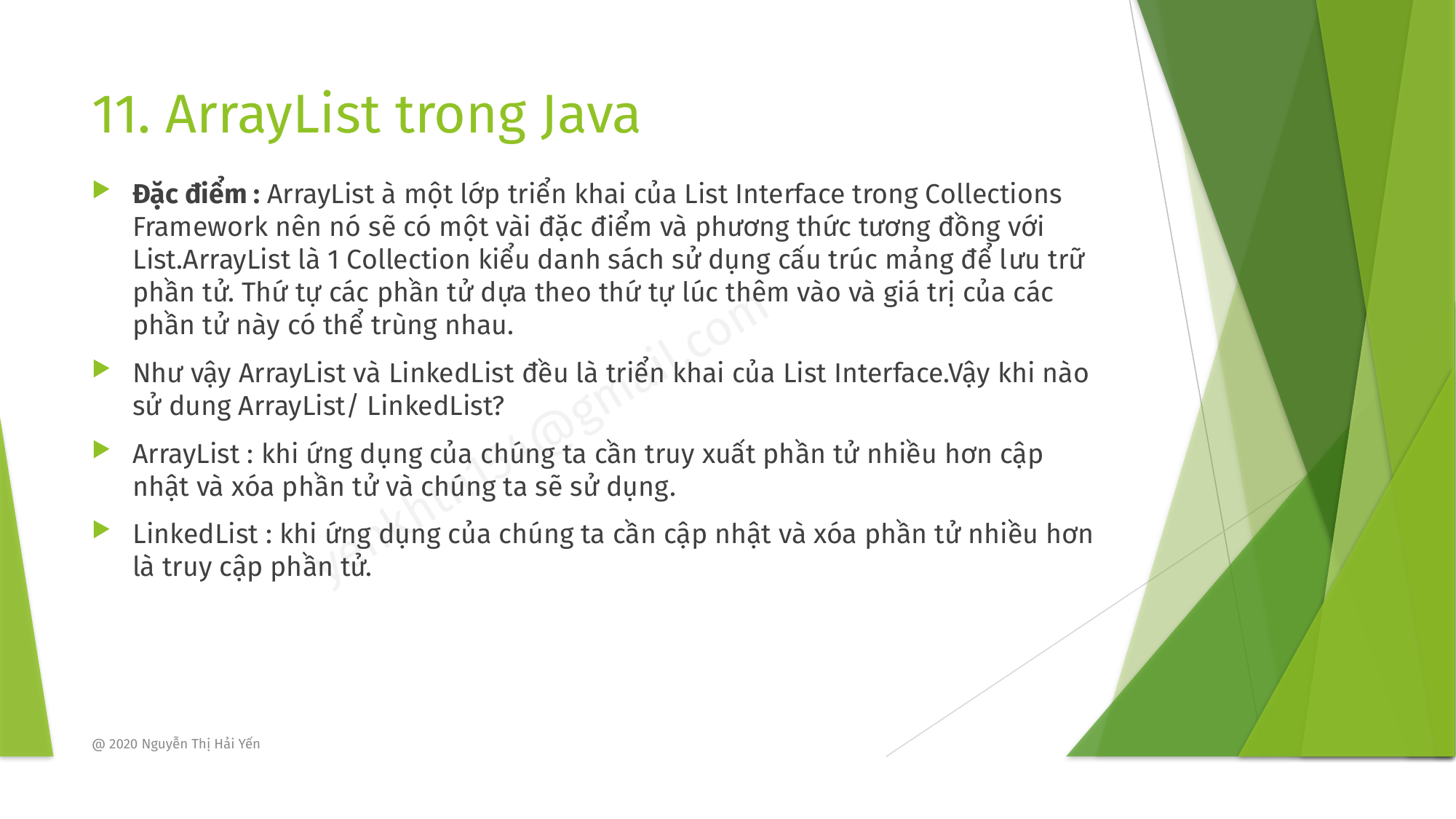

# 11. ArrayList trong Java
Đặc điểm : ArrayList à một lớp triển khai của List Interface trong Collections Framework nên nó sẽ có một vài đặc điểm và phương thức tương đồng với List.ArrayList là 1 Collection kiểu danh sách sử dụng cấu trúc mảng để lưu trữ phần tử. Thứ tự các phần tử dựa theo thứ tự lúc thêm vào và giá trị của các phần tử này có thể trùng nhau.
Như vậy ArrayList và LinkedList đều là triển khai của List Interface.Vậy khi nào sử dung ArrayList/ LinkedList?
ArrayList : khi ứng dụng của chúng ta cần truy xuất phần tử nhiều hơn cập nhật và xóa phần tử và chúng ta sẽ sử dụng.
LinkedList : khi ứng dụng của chúng ta cần cập nhật và xóa phần tử nhiều hơn là truy cập phần tử.
@ 2020 Nguyễn Thị Hải Yến